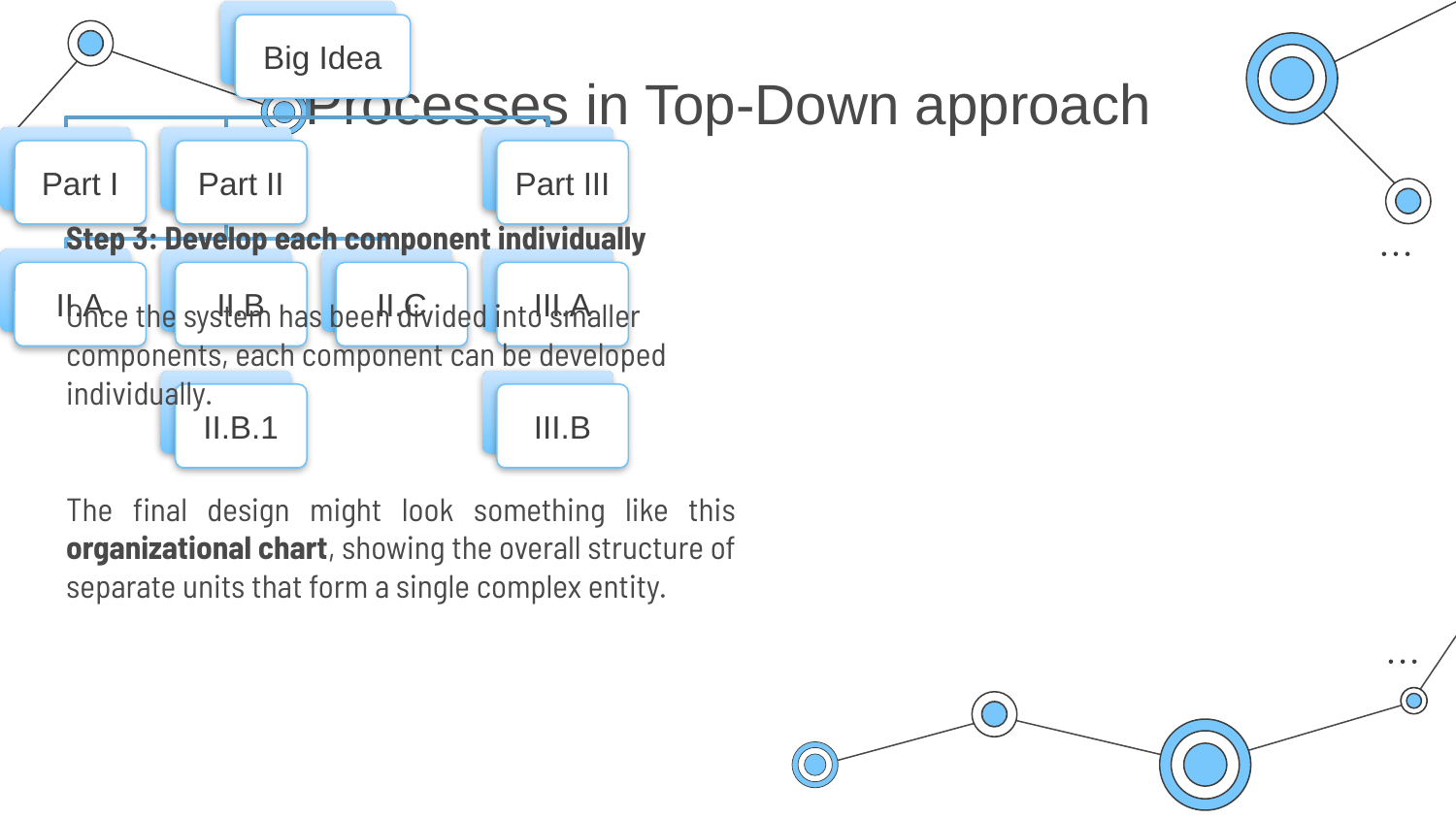

# Processes in Top-Down approach
Big Idea
Part I
Part II
II.A
II.B
II.B.1
II.C
Part III
III.A
III.B
Step 3: Develop each component individually

Once the system has been divided into smaller components, each component can be developed individually.

The final design might look something like this organizational chart, showing the overall structure of separate units that form a single complex entity.